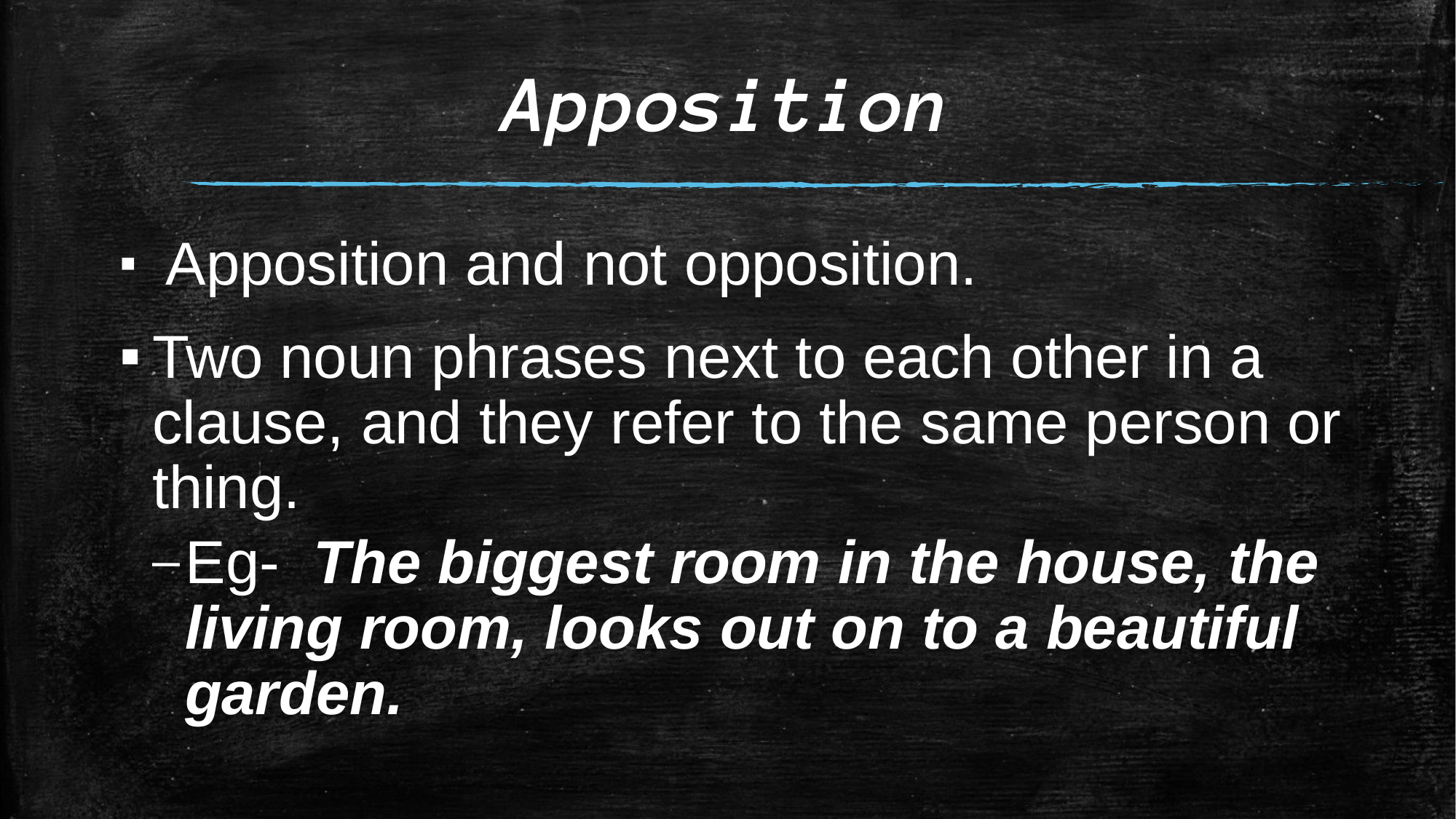

# Apposition
 Apposition and not opposition.
Two noun phrases next to each other in a clause, and they refer to the same person or thing.
Eg-  The biggest room in the house, the living room, looks out on to a beautiful garden.